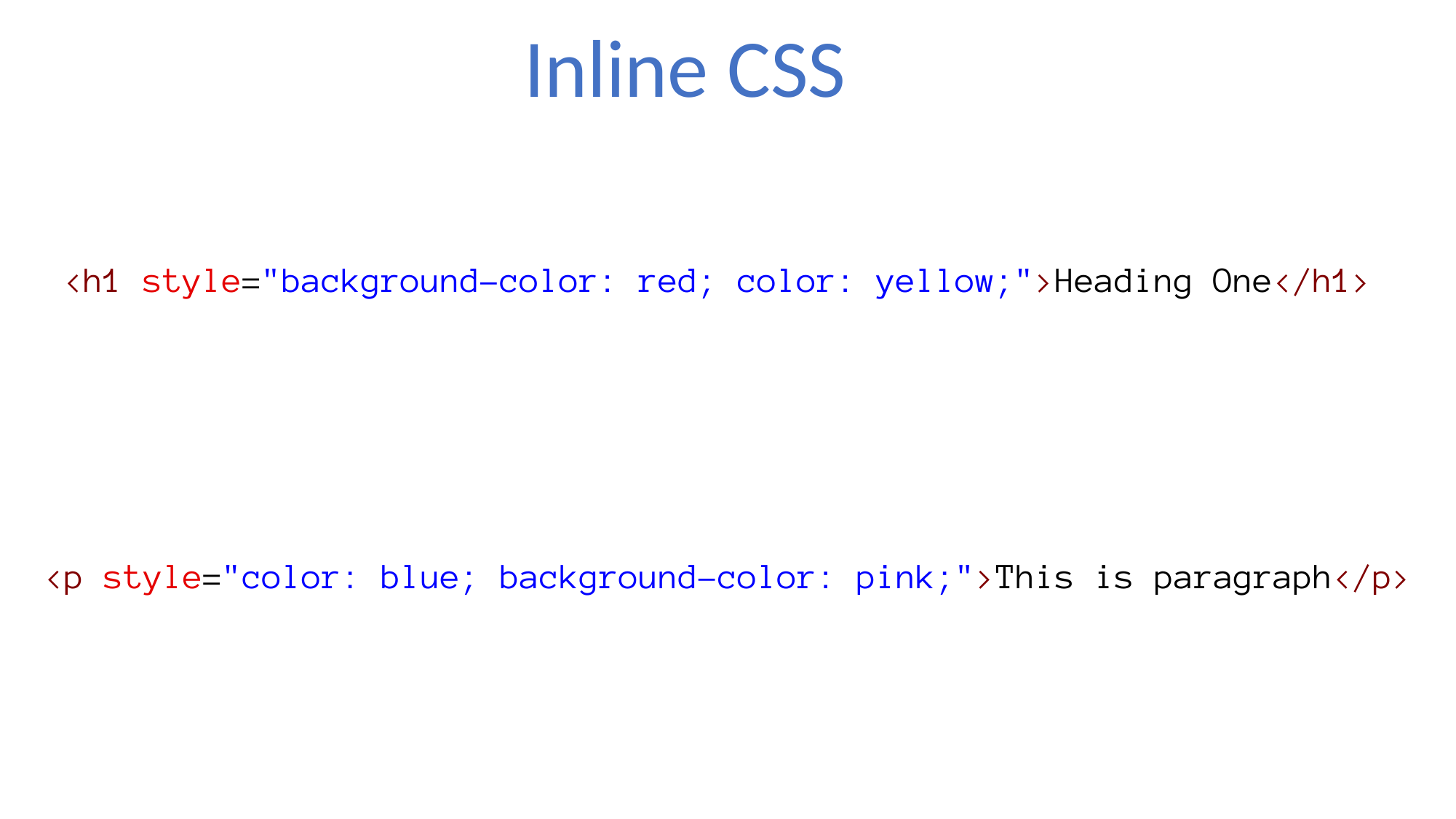

Inline CSS
<h1 style="background-color: red; color: yellow;">Heading One</h1>
<p style="color: blue; background-color: pink;">This is paragraph</p>